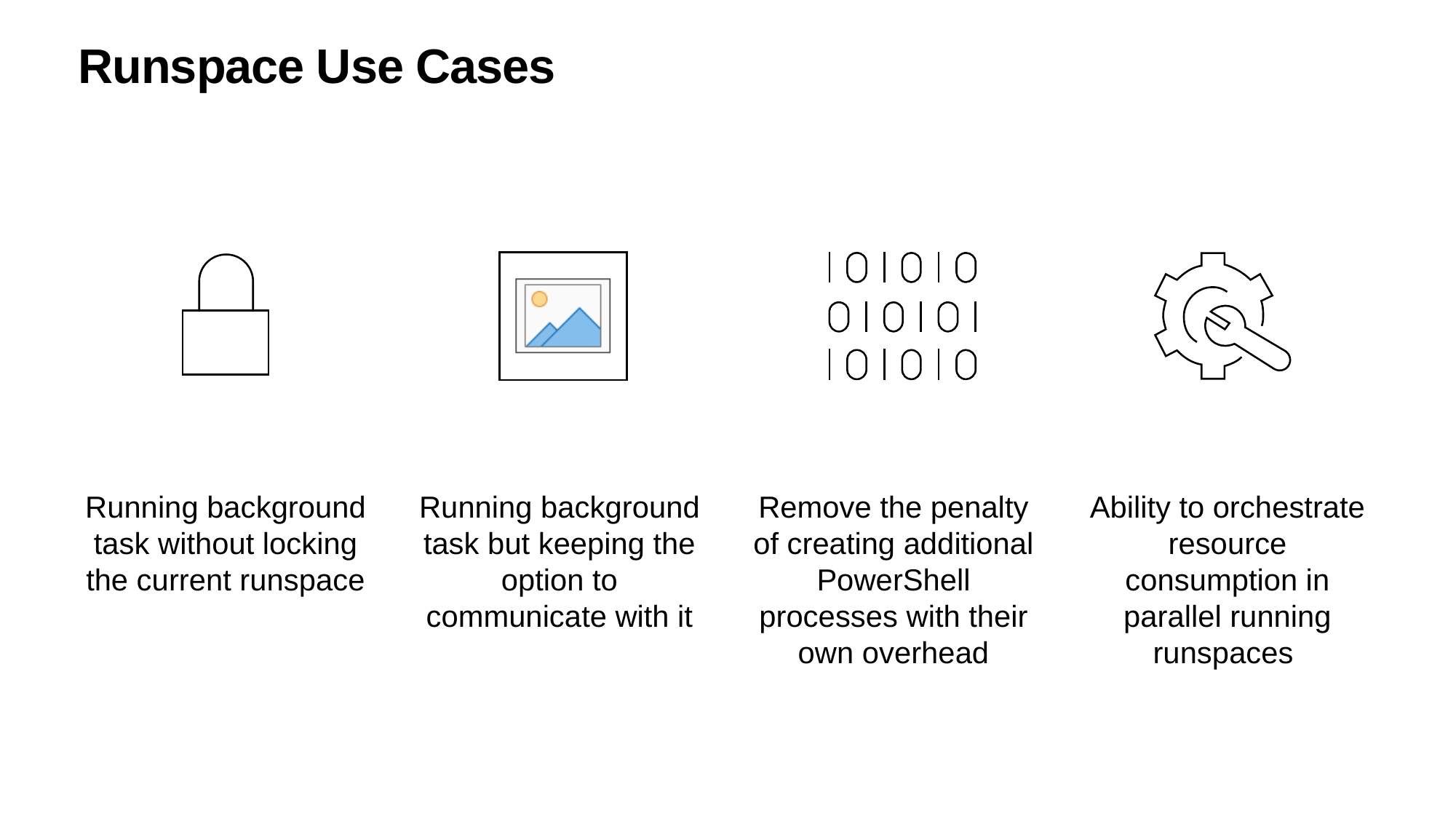

# Runspace Use Cases

Running background task without locking the current runspace

Running background task but keeping the option to communicate with it

Remove the penalty of creating additional PowerShell processes with their own overhead

Ability to orchestrate resource consumption in parallel running runspaces